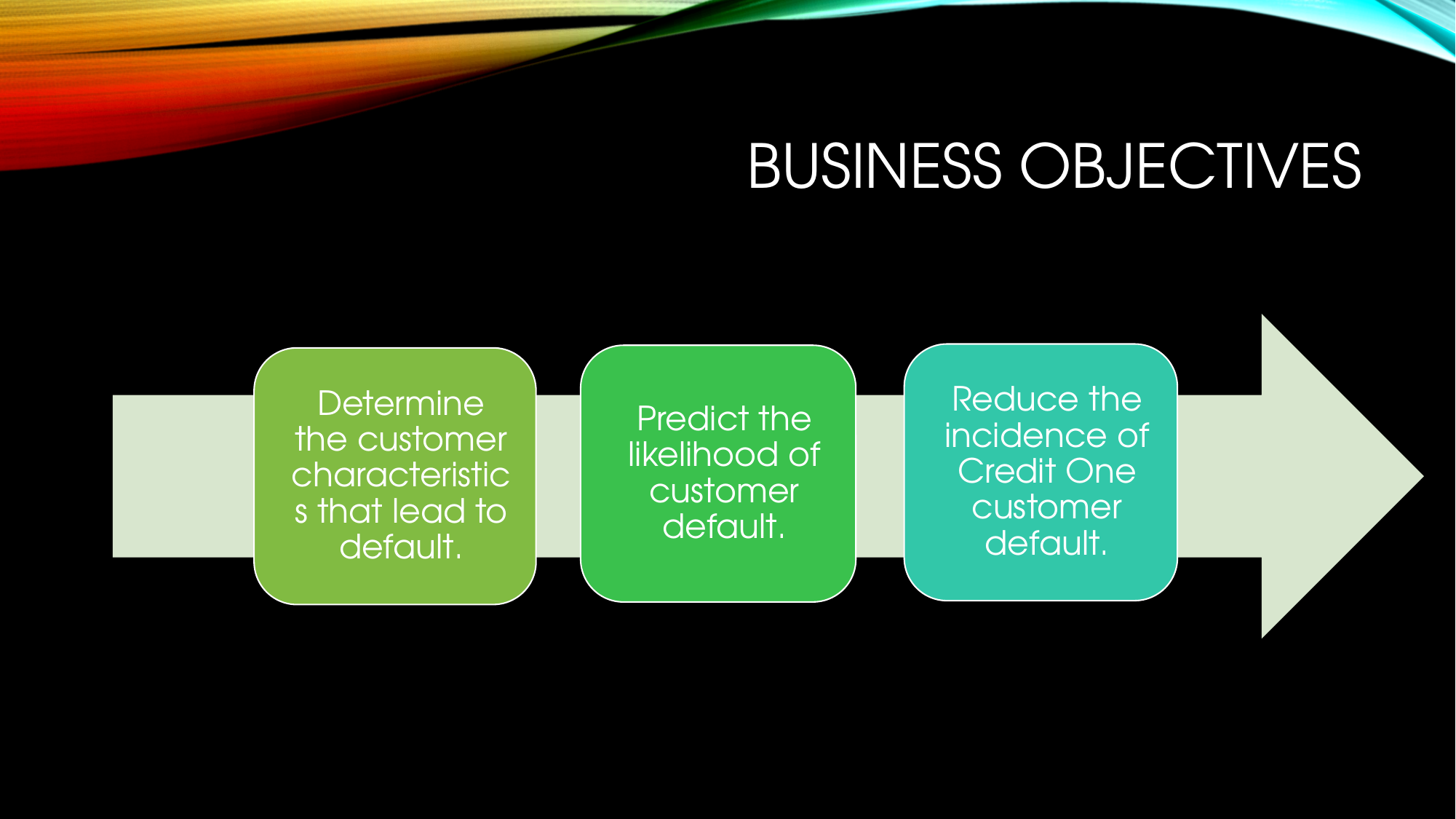

# Business Objectives
Determine the customer characteristics that lead to default.
Predict the likelihood of customer default.
Reduce the incidence of Credit One customer default.